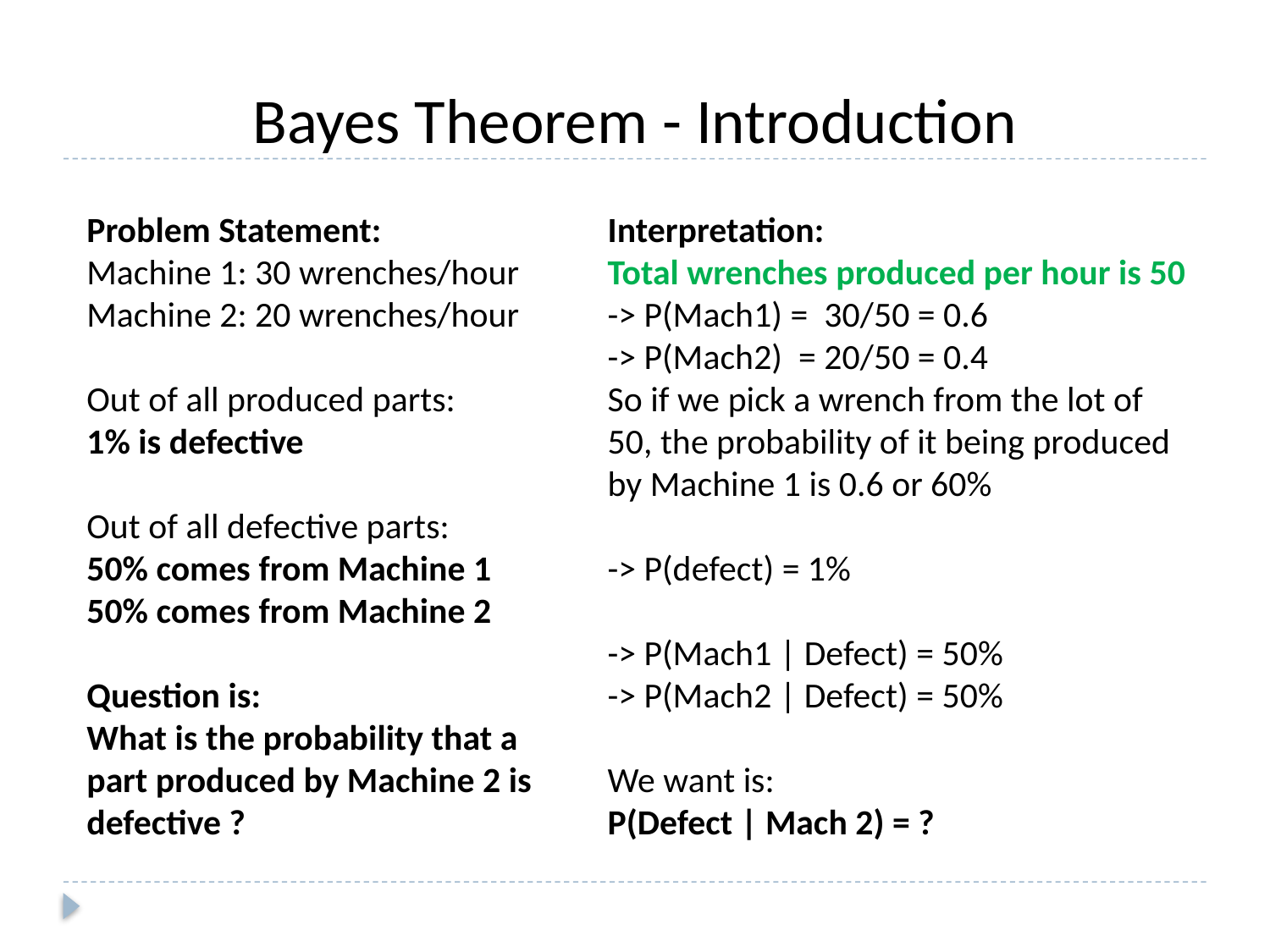

Bayes Theorem - Introduction
Problem Statement:
Machine 1: 30 wrenches/hour
Machine 2: 20 wrenches/hour

Out of all produced parts:
1% is defective

Out of all defective parts:
50% comes from Machine 1
50% comes from Machine 2

Question is:
What is the probability that a part produced by Machine 2 is defective ?
Interpretation:
Total wrenches produced per hour is 50
-> P(Mach1) =  30/50 = 0.6
-> P(Mach2)  = 20/50 = 0.4
So if we pick a wrench from the lot of 50, the probability of it being produced by Machine 1 is 0.6 or 60%

-> P(defect) = 1%

-> P(Mach1 | Defect) = 50%
-> P(Mach2 | Defect) = 50%

We want is:
P(Defect | Mach 2) = ?